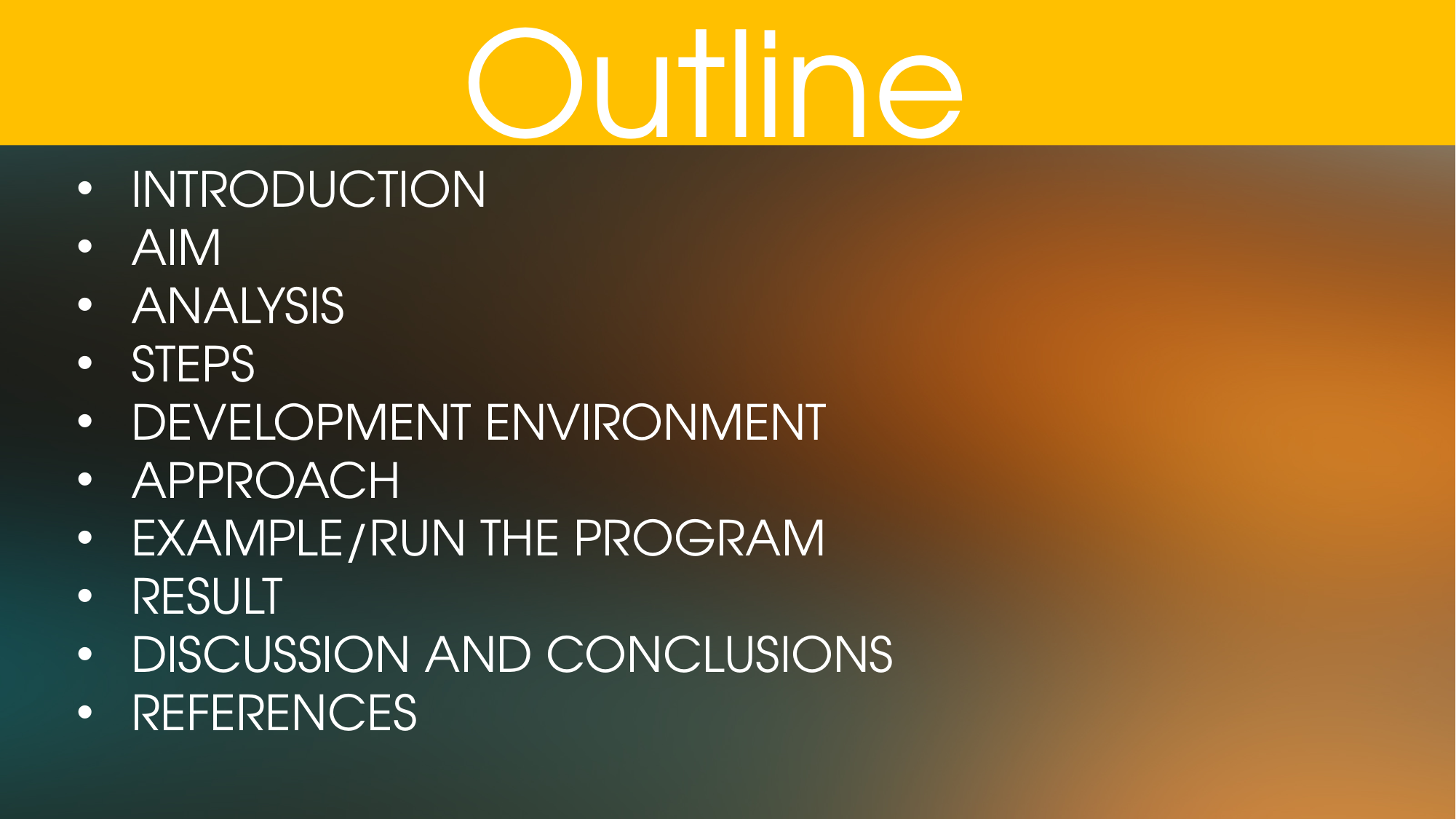

Outline
INTRODUCTION
AIM
ANALYSIS
STEPS
DEVELOPMENT ENVIRONMENT
APPROACH
EXAMPLE/RUN THE PROGRAM
RESULT
DISCUSSION AND CONCLUSIONS
REFERENCES